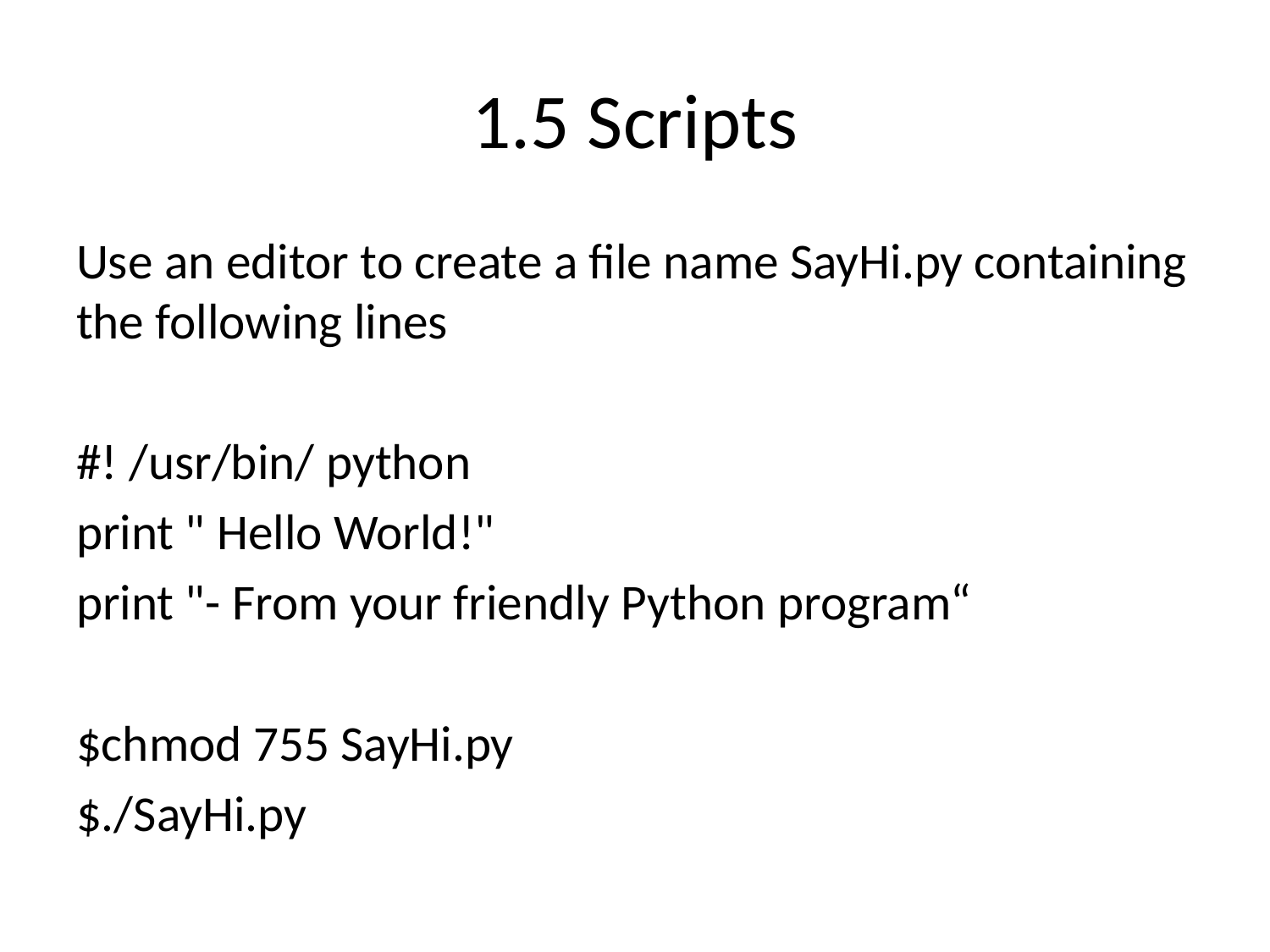

# 1.5 Scripts
Use an editor to create a file name SayHi.py containing the following lines

#! /usr/bin/ python
print " Hello World!"
print "- From your friendly Python program“

$chmod 755 SayHi.py
$./SayHi.py